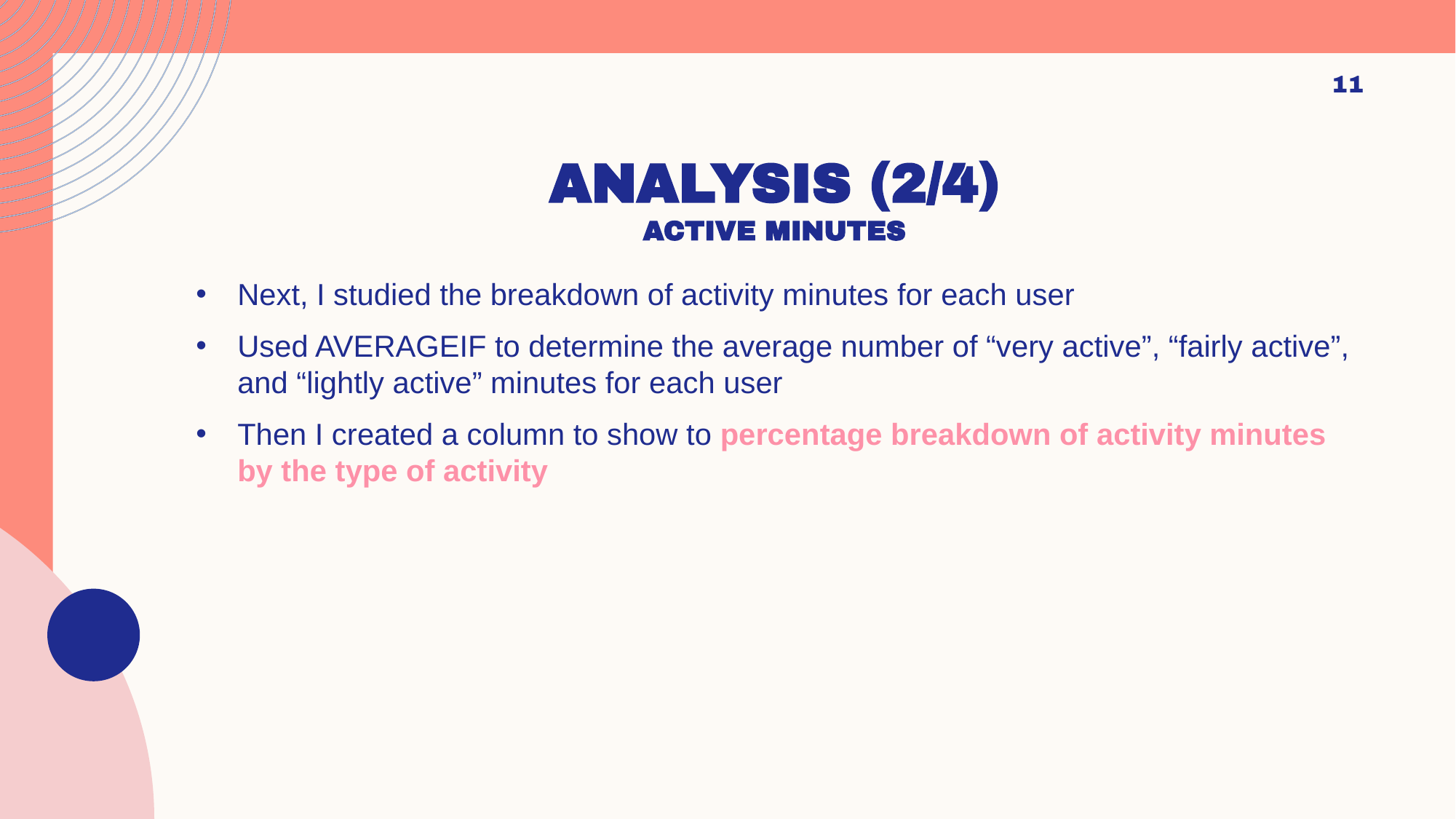

11
# Analysis (2/4) Active Minutes
Next, I studied the breakdown of activity minutes for each user
Used AVERAGEIF to determine the average number of “very active”, “fairly active”, and “lightly active” minutes for each user
Then I created a column to show to percentage breakdown of activity minutes by the type of activity